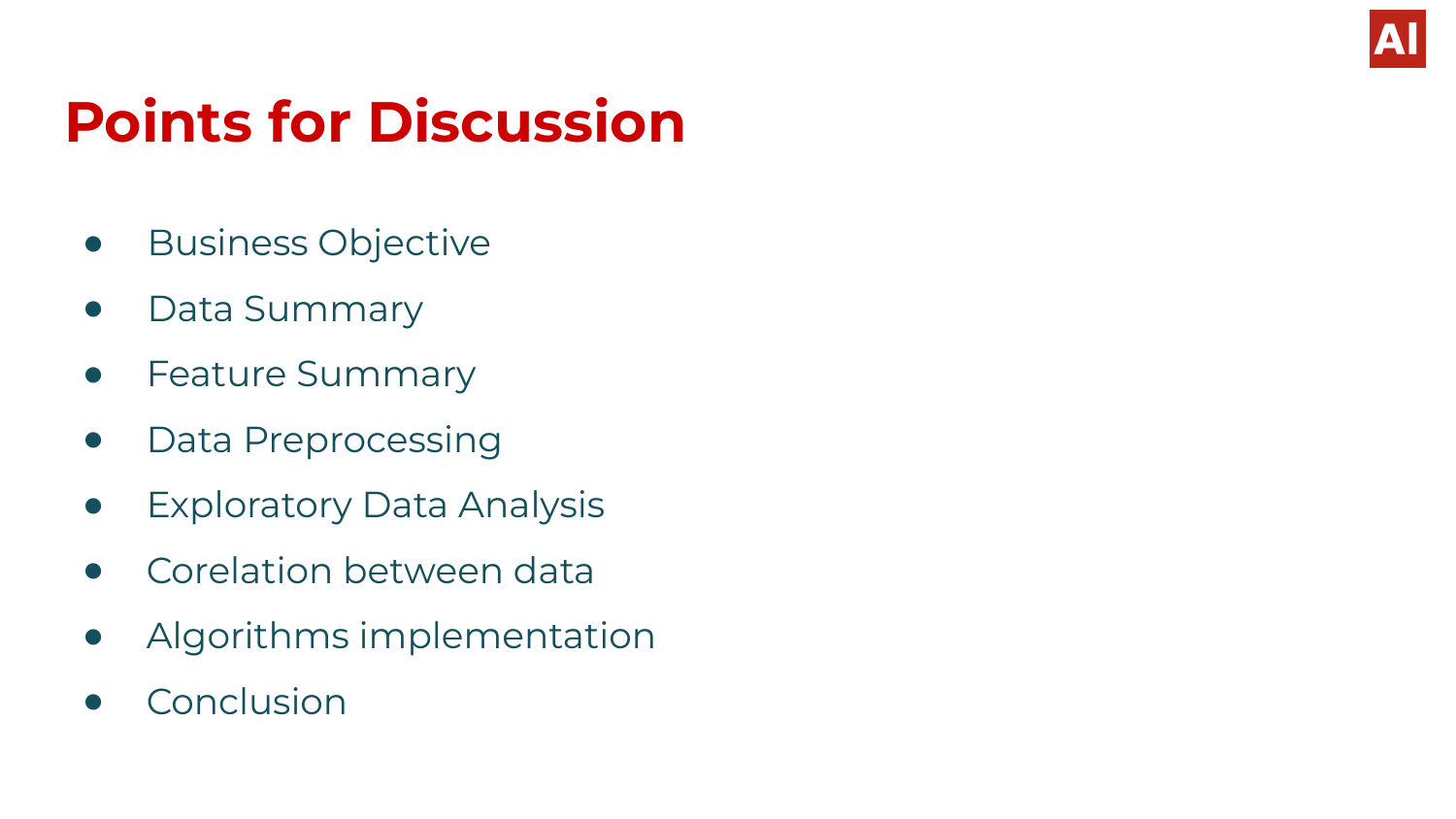

# Points for Discussion
 Business Objective
 Data Summary
 Feature Summary
 Data Preprocessing
 Exploratory Data Analysis
 Corelation between data
 Algorithms implementation
 Conclusion